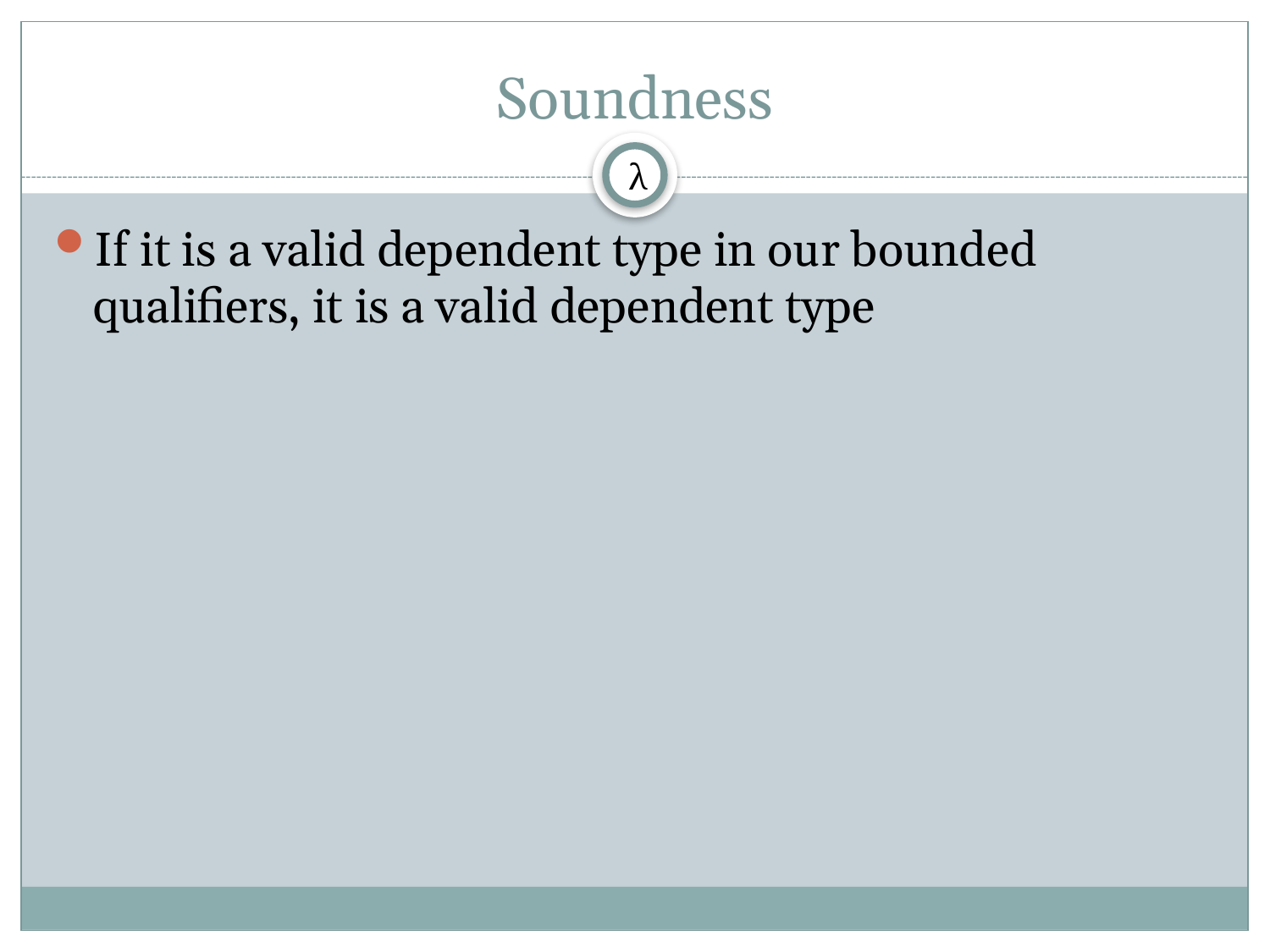

# Soundness
λ
If it is a valid dependent type in our bounded qualifiers, it is a valid dependent type